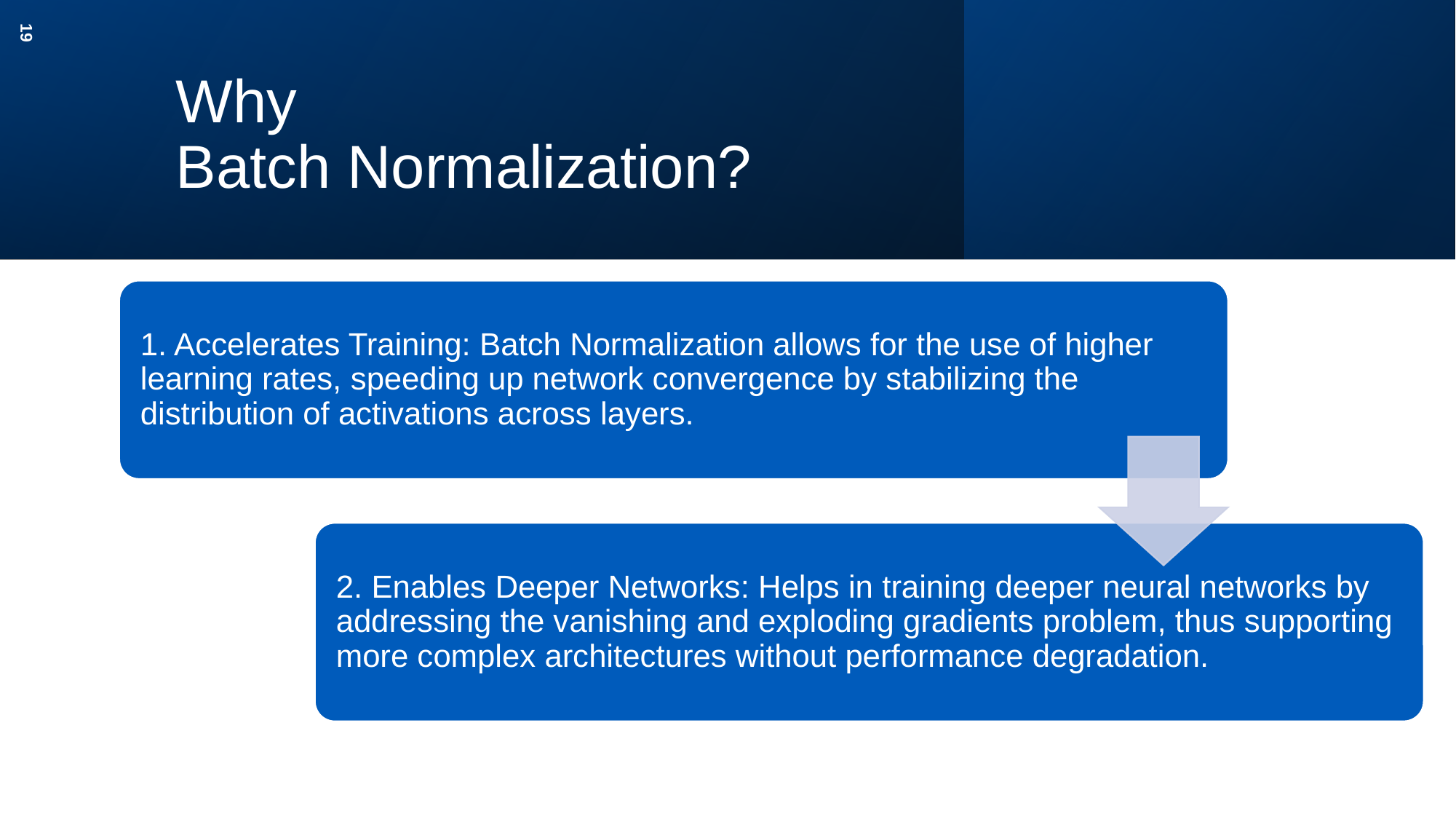

# Why Batch Normalization?
19
1. Accelerates Training: Batch Normalization allows for the use of higher learning rates, speeding up network convergence by stabilizing the distribution of activations across layers.
2. Enables Deeper Networks: Helps in training deeper neural networks by addressing the vanishing and exploding gradients problem, thus supporting more complex architectures without performance degradation.